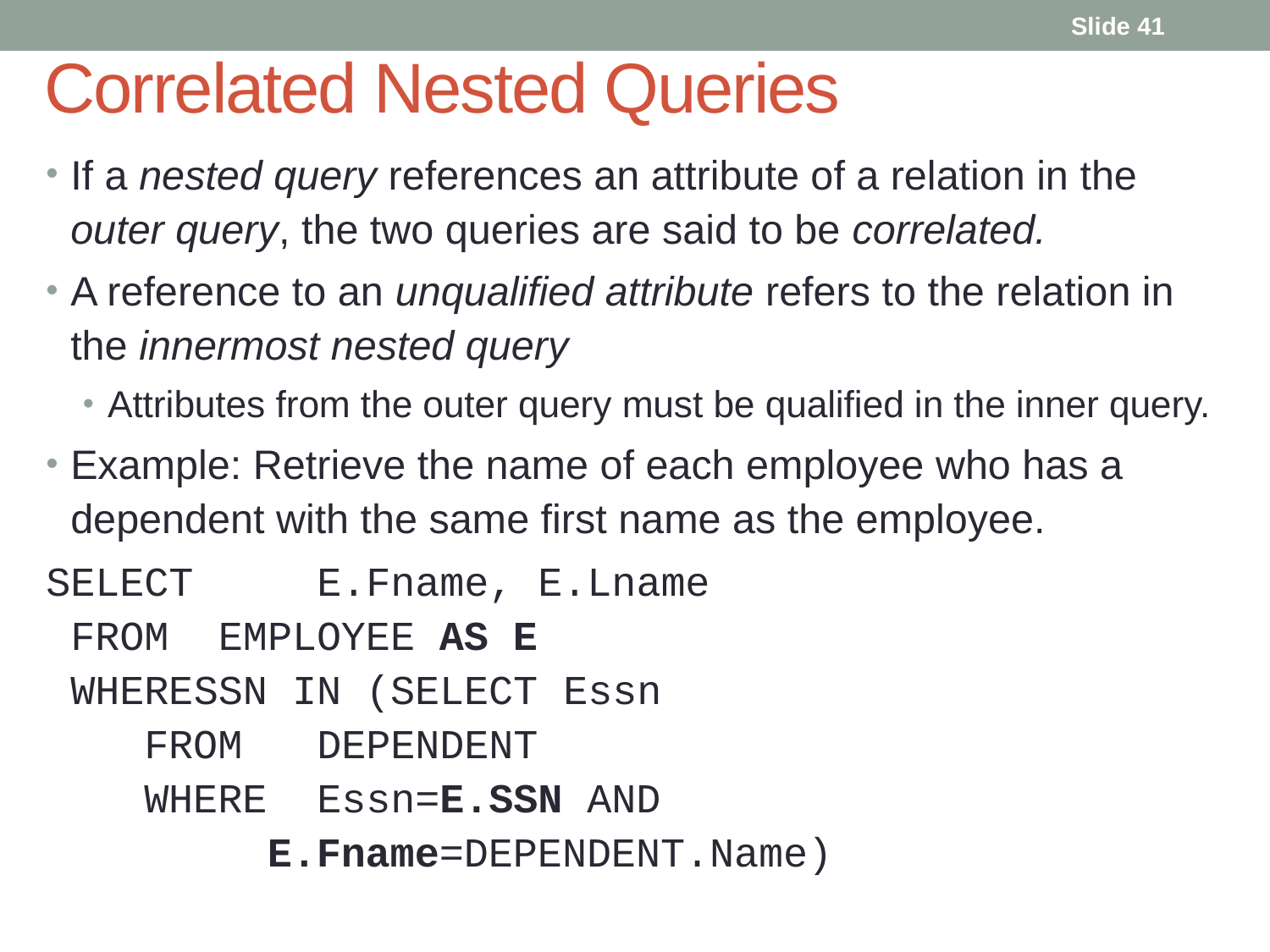

Slide 41
# Correlated Nested Queries
If a nested query references an attribute of a relation in the outer query, the two queries are said to be correlated.
A reference to an unqualified attribute refers to the relation in the innermost nested query
Attributes from the outer query must be qualified in the inner query.
Example: Retrieve the name of each employee who has a dependent with the same first name as the employee.
SELECT  	E.Fname, E.Lname
FROM	 EMPLOYEE AS E
WHERE	SSN IN (SELECT 	Essn
			   FROM	DEPENDENT
			   WHERE	Essn=E.SSN AND
			 	   E.Fname=DEPENDENT.Name)